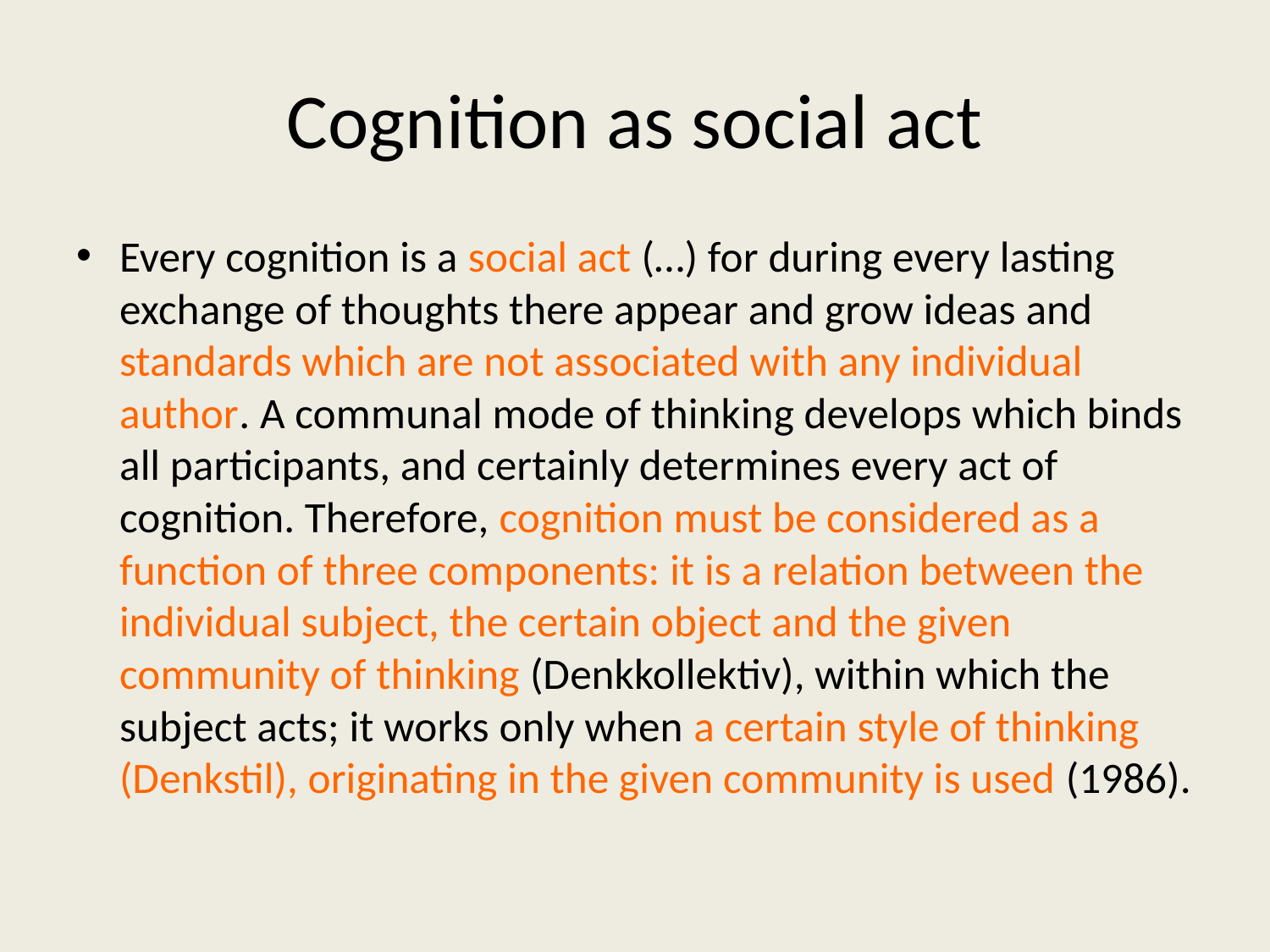

# Cognition as social act
Every cognition is a social act (…) for during every lasting exchange of thoughts there appear and grow ideas and standards which are not associated with any individual author. A communal mode of thinking develops which binds all participants, and certainly determines every act of cognition. Therefore, cognition must be considered as a function of three components: it is a relation between the individual subject, the certain object and the given community of thinking (Denkkollektiv), within which the subject acts; it works only when a certain style of thinking (Denkstil), originating in the given community is used (1986).